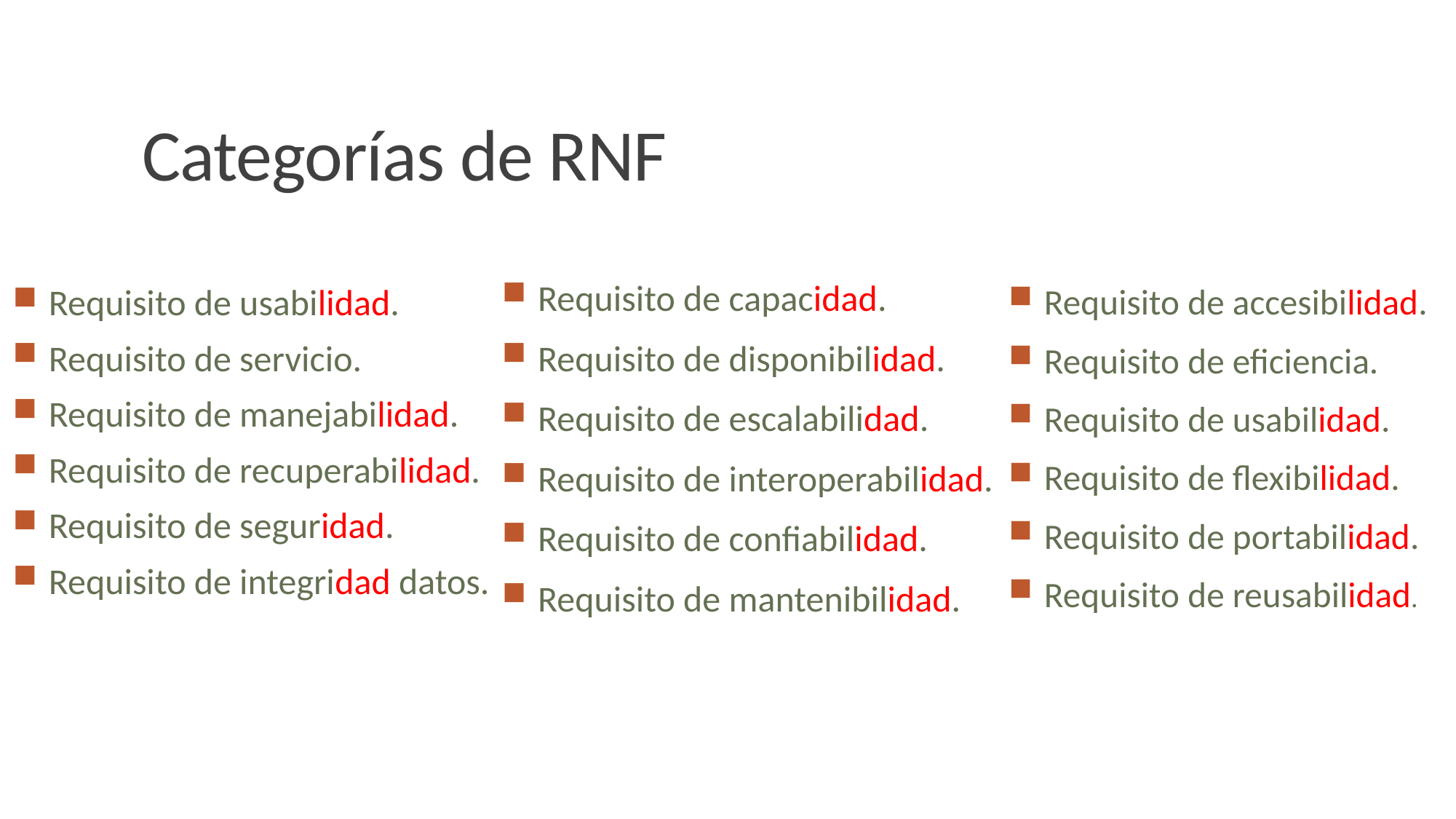

# Categorías de RNF
Requisito de accesibilidad.
Requisito de eficiencia.
Requisito de usabilidad.
Requisito de flexibilidad.
Requisito de portabilidad.
Requisito de reusabilidad.
Requisito de capacidad.
Requisito de disponibilidad.
Requisito de escalabilidad.
Requisito de interoperabilidad.
Requisito de confiabilidad.
Requisito de mantenibilidad.
Requisito de usabilidad.
Requisito de servicio.
Requisito de manejabilidad.
Requisito de recuperabilidad.
Requisito de seguridad.
Requisito de integridad datos.